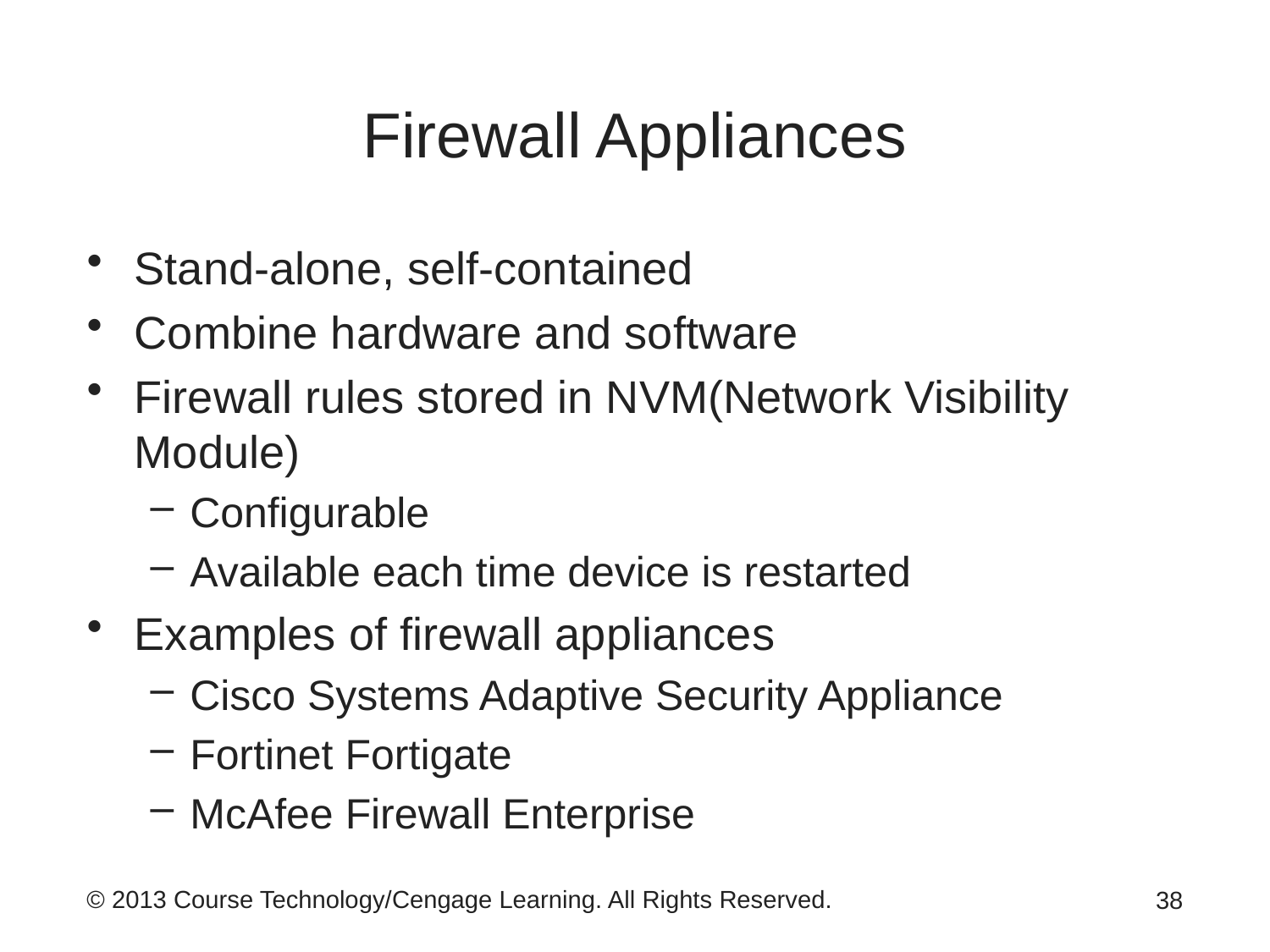

# Firewall Appliances
Stand-alone, self-contained
Combine hardware and software
Firewall rules stored in NVM(Network Visibility Module)
Configurable
Available each time device is restarted
Examples of firewall appliances
Cisco Systems Adaptive Security Appliance
Fortinet Fortigate
McAfee Firewall Enterprise
38